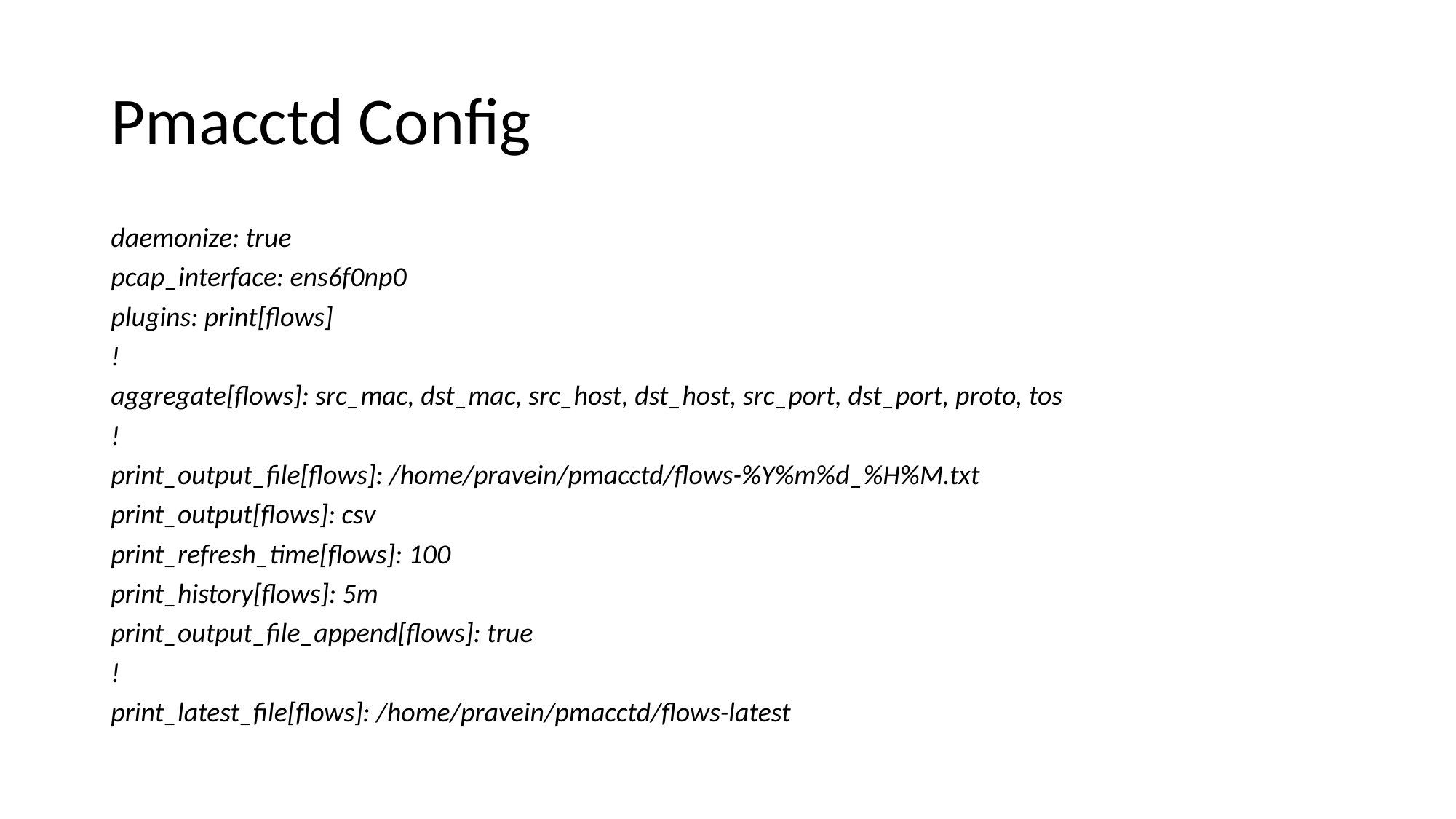

# Pmacctd Config
daemonize: true
pcap_interface: ens6f0np0
plugins: print[flows]
!
aggregate[flows]: src_mac, dst_mac, src_host, dst_host, src_port, dst_port, proto, tos
!
print_output_file[flows]: /home/pravein/pmacctd/flows-%Y%m%d_%H%M.txt
print_output[flows]: csv
print_refresh_time[flows]: 100
print_history[flows]: 5m
print_output_file_append[flows]: true
!
print_latest_file[flows]: /home/pravein/pmacctd/flows-latest